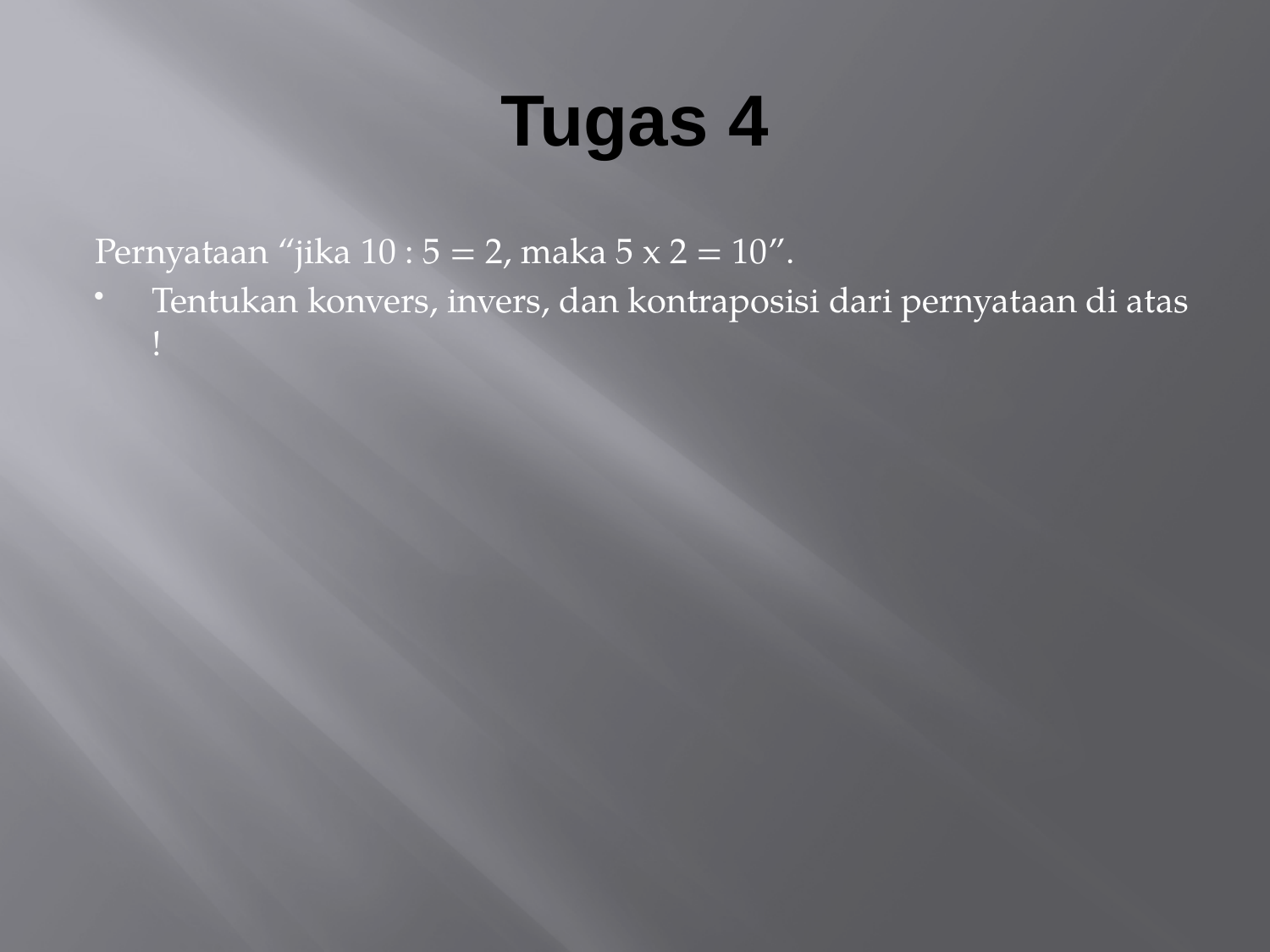

# Tugas 4
Pernyataan “jika 10 : 5 = 2, maka 5 x 2 = 10”.
Tentukan konvers, invers, dan kontraposisi dari pernyataan di atas !